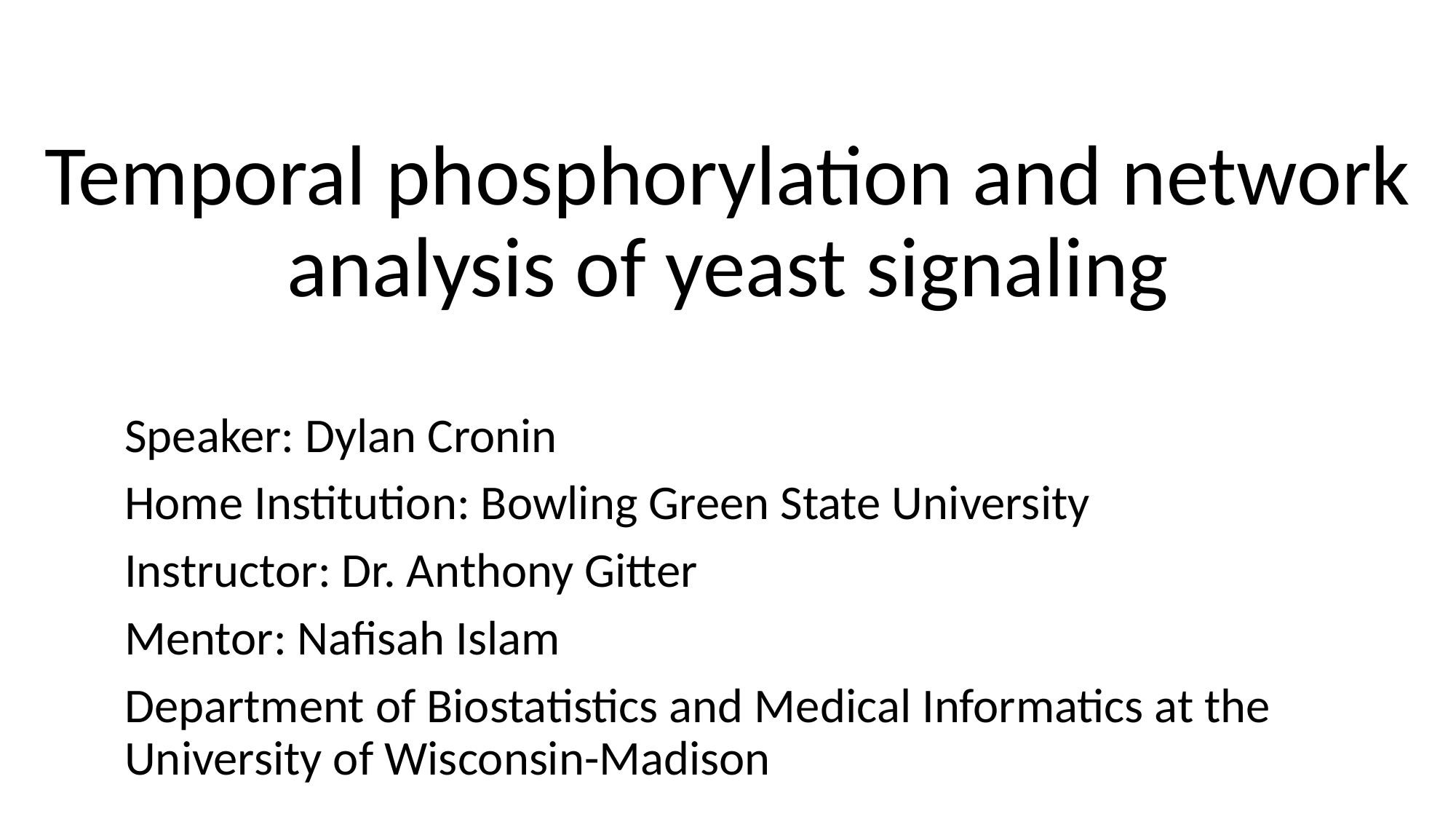

# Temporal phosphorylation and network analysis of yeast signaling
Speaker: Dylan Cronin
Home Institution: Bowling Green State University
Instructor: Dr. Anthony Gitter
Mentor: Nafisah Islam
Department of Biostatistics and Medical Informatics at the University of Wisconsin-Madison